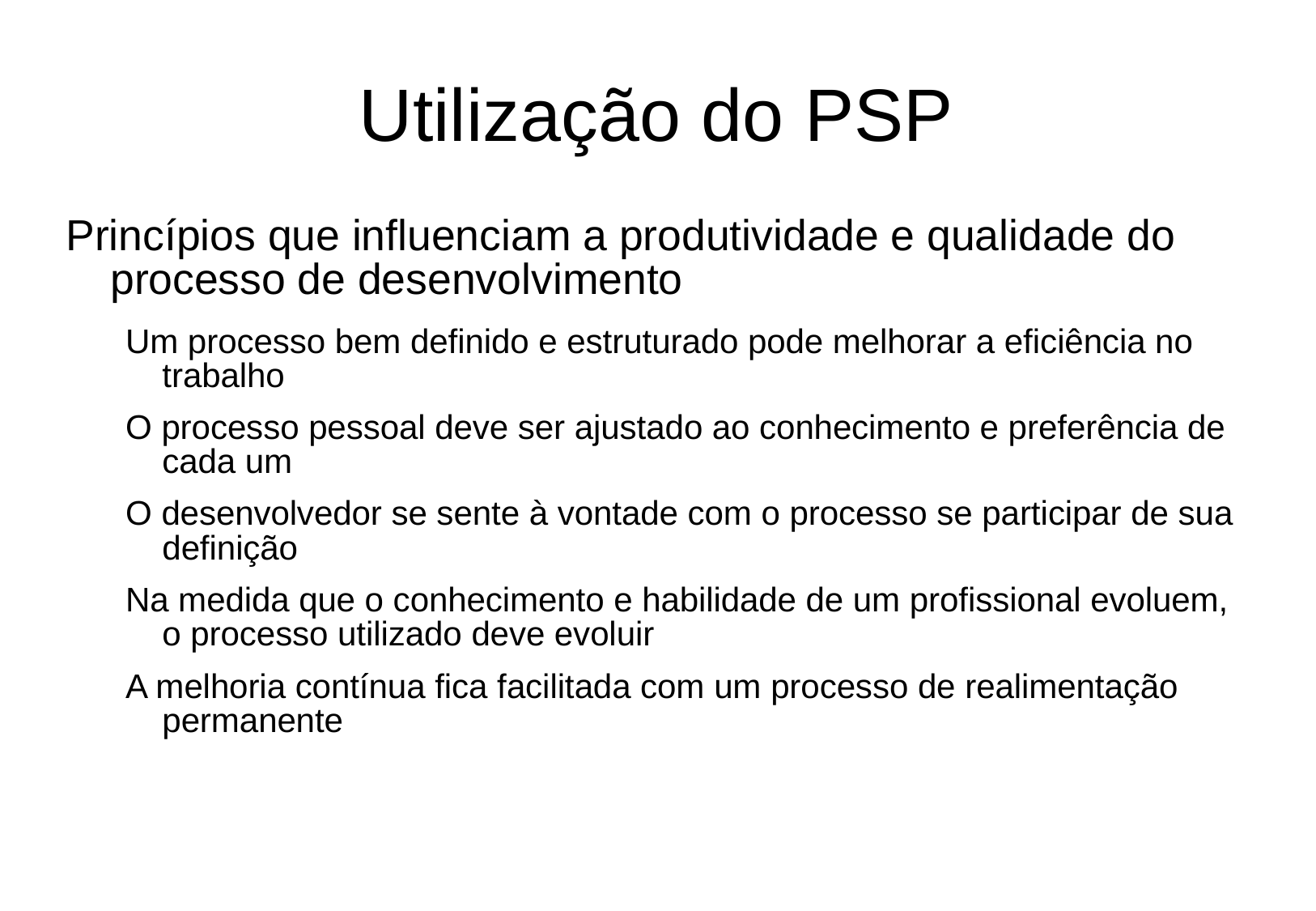

Utilização do PSP
Princípios que influenciam a produtividade e qualidade do processo de desenvolvimento
Um processo bem definido e estruturado pode melhorar a eficiência no trabalho
O processo pessoal deve ser ajustado ao conhecimento e preferência de cada um
O desenvolvedor se sente à vontade com o processo se participar de sua definição
Na medida que o conhecimento e habilidade de um profissional evoluem, o processo utilizado deve evoluir
A melhoria contínua fica facilitada com um processo de realimentação permanente